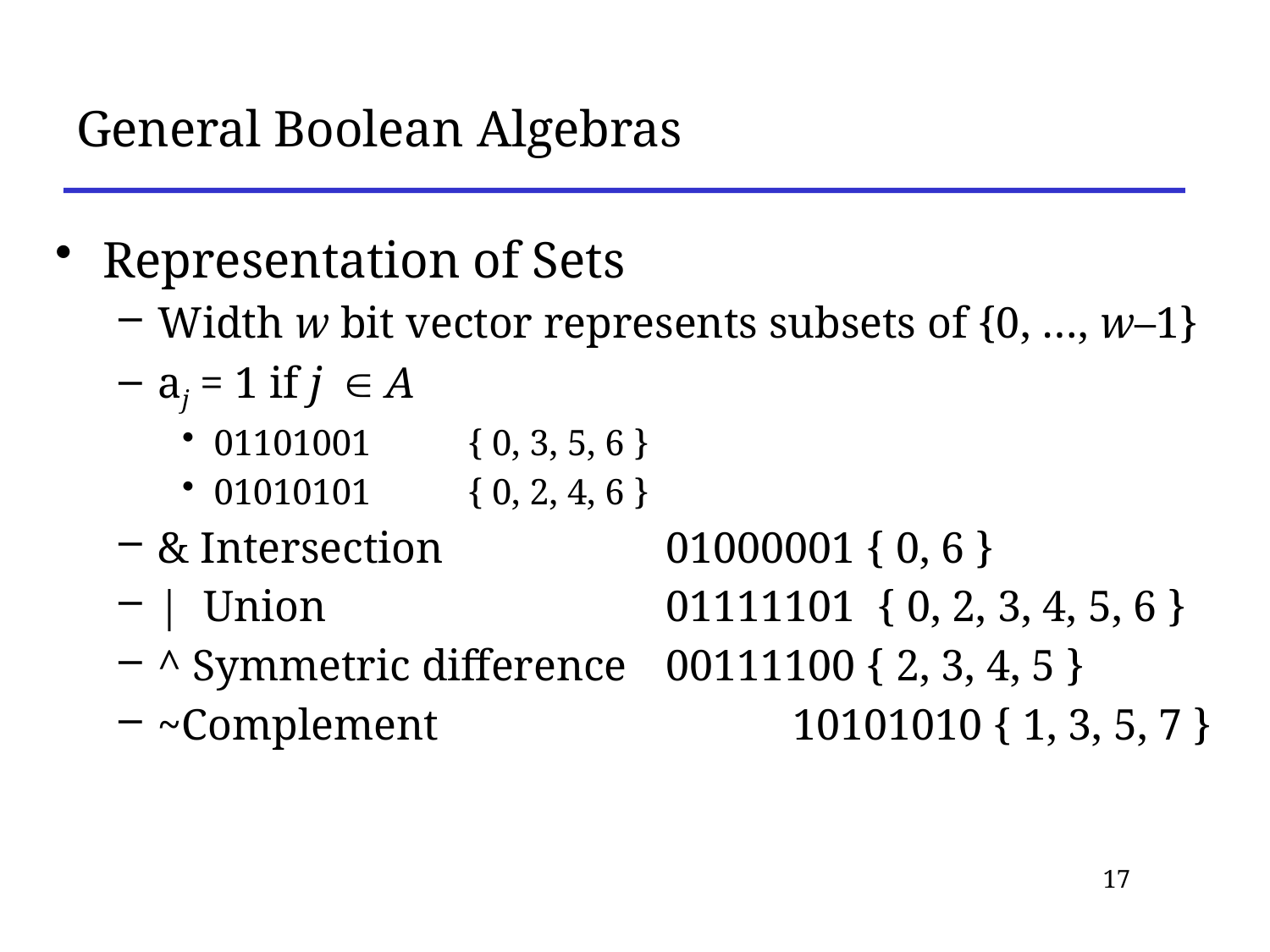

# General Boolean Algebras
Representation of Sets
Width w bit vector represents subsets of {0, …, w–1}
aj = 1 if j  ∈ A
01101001	{ 0, 3, 5, 6 }
01010101	{ 0, 2, 4, 6 }
& Intersection		01000001 { 0, 6 }
|  Union			01111101  { 0, 2, 3, 4, 5, 6 }
^ Symmetric difference  	00111100 { 2, 3, 4, 5 }
~Complement		  	10101010 { 1, 3, 5, 7 }
17